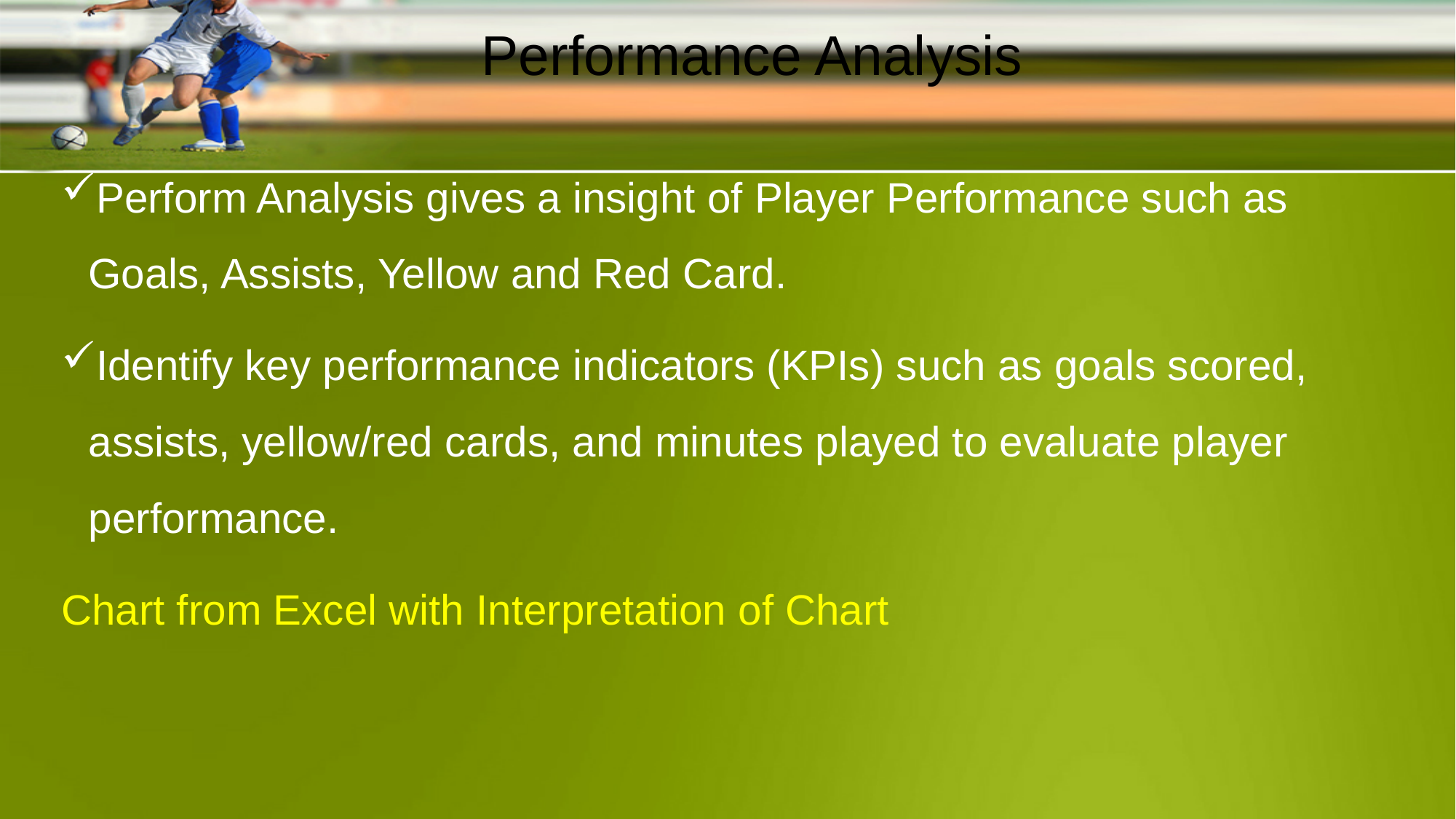

# Performance Analysis
Perform Analysis gives a insight of Player Performance such as Goals, Assists, Yellow and Red Card.
Identify key performance indicators (KPIs) such as goals scored, assists, yellow/red cards, and minutes played to evaluate player performance.
Chart from Excel with Interpretation of Chart